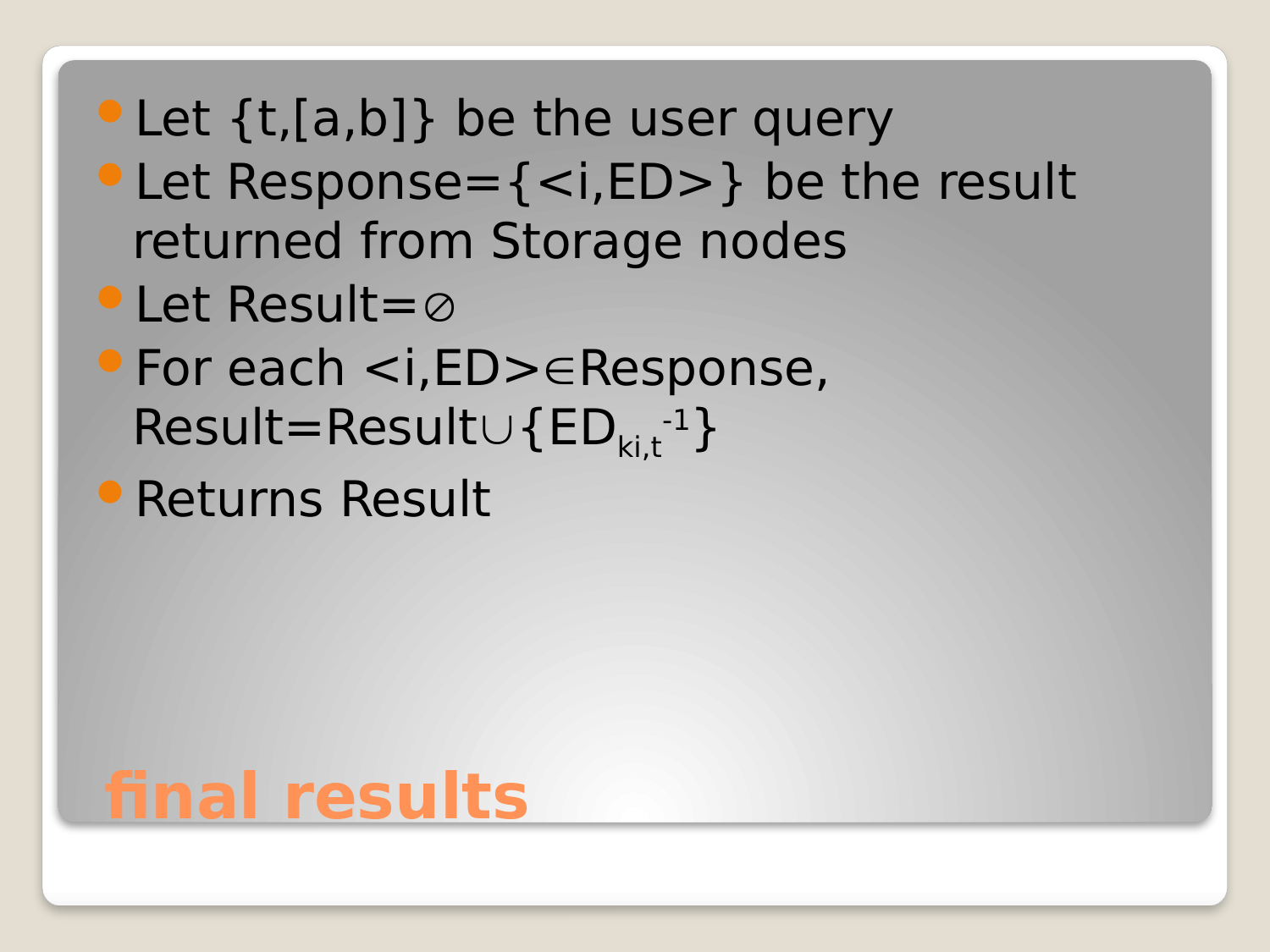

Let {t,[a,b]} be the user query
Let Response={<i,ED>} be the result returned from Storage nodes
Let Result=∅
For each <i,ED>∈Response, Result=Result∪{EDki,t-1}
Returns Result
# final results